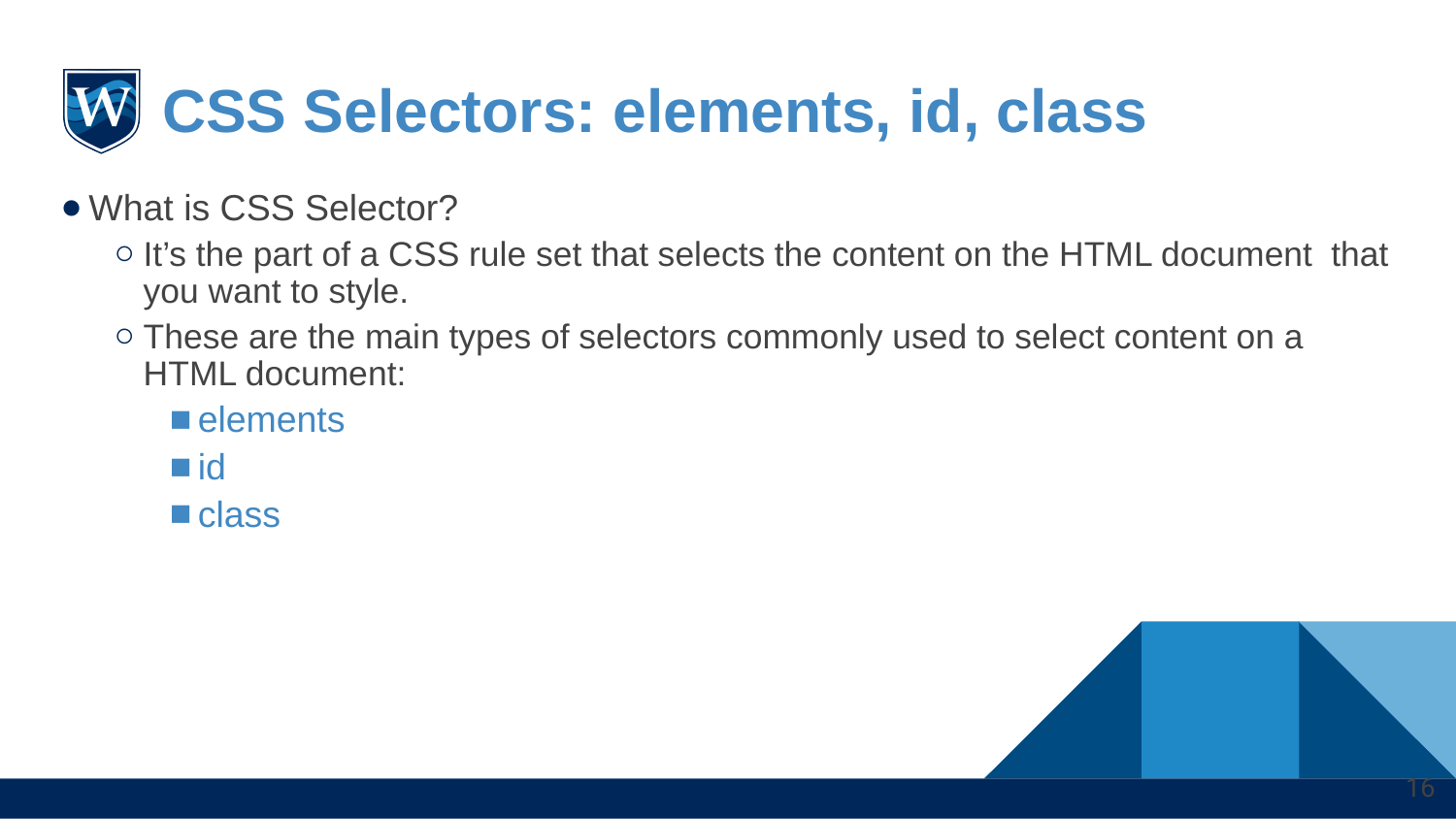

# CSS Selectors: elements, id, class

What is CSS Selector?
It’s the part of a CSS rule set that selects the content on the HTML document  that you want to style.
These are the main types of selectors commonly used to select content on a HTML document:
elements
id
class
16